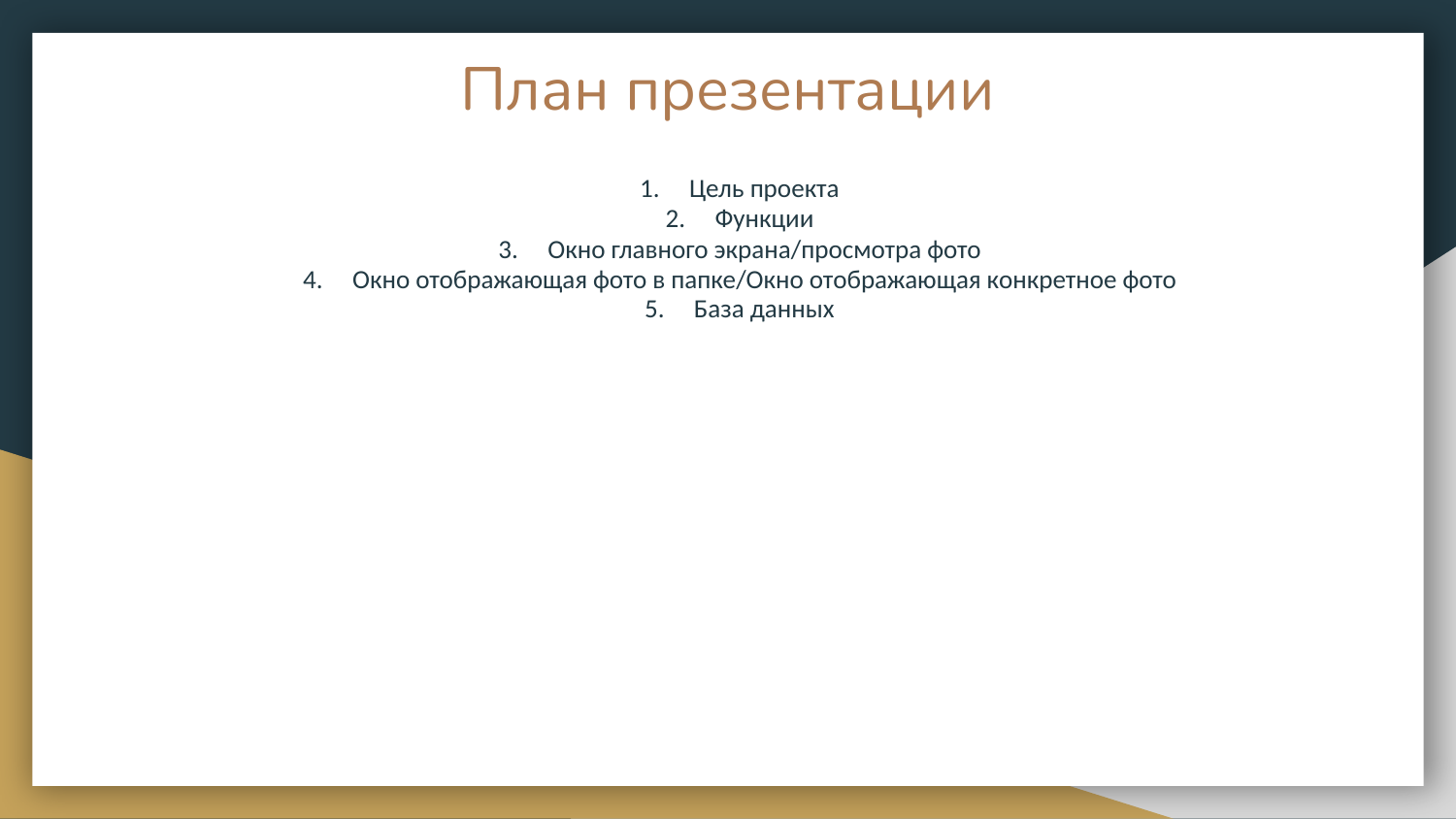

# План презентации
Цель проекта
Функции
Окно главного экрана/просмотра фото
Окно отображающая фото в папке/Окно отображающая конкретное фото
База данных